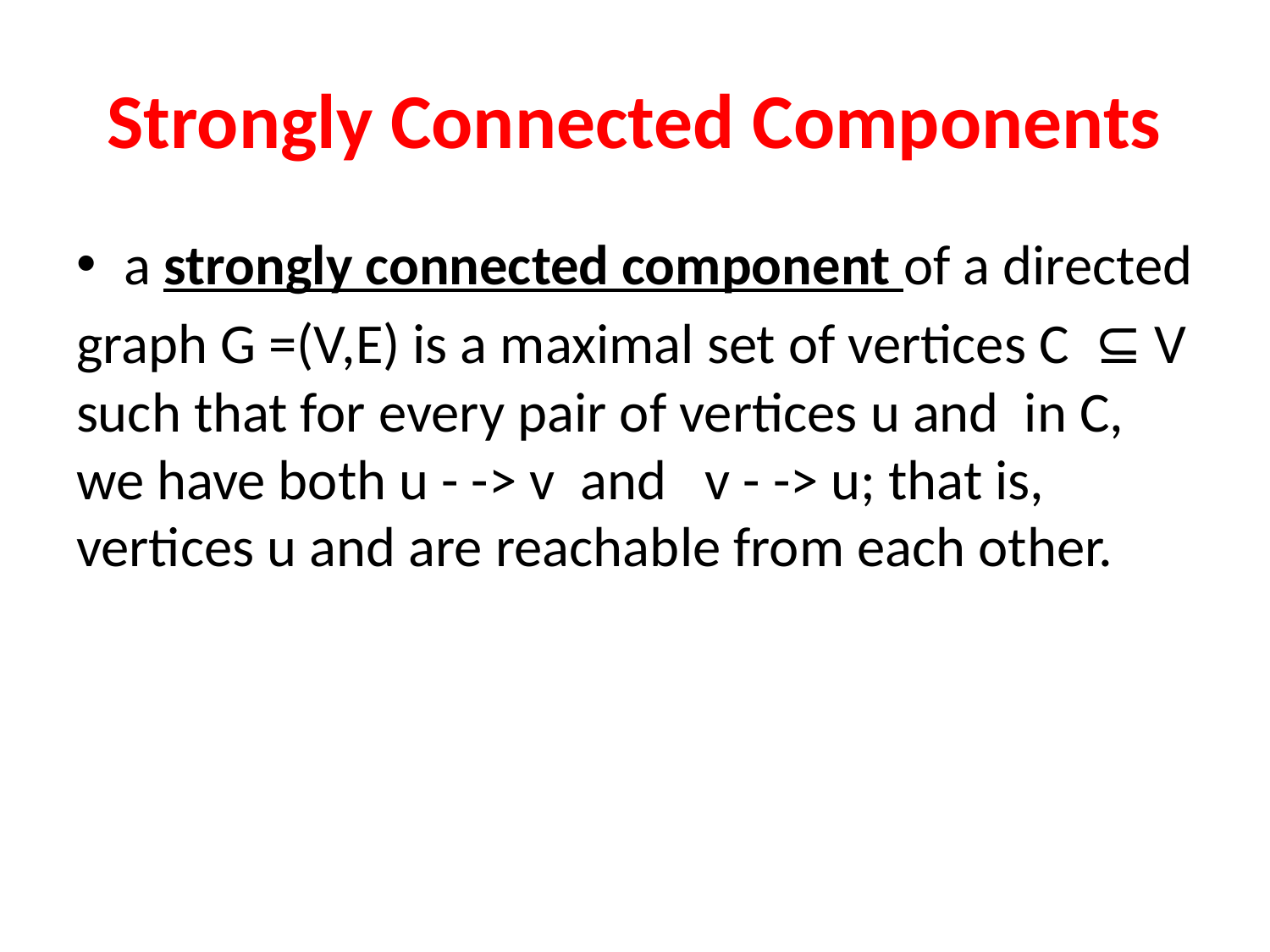

# Strongly Connected Components
a strongly connected component of a directed
graph G =(V,E) is a maximal set of vertices C  ⊆ V such that for every pair of vertices u and  in C, we have both u - -> v  and   v - -> u; that is, vertices u and are reachable from each other.